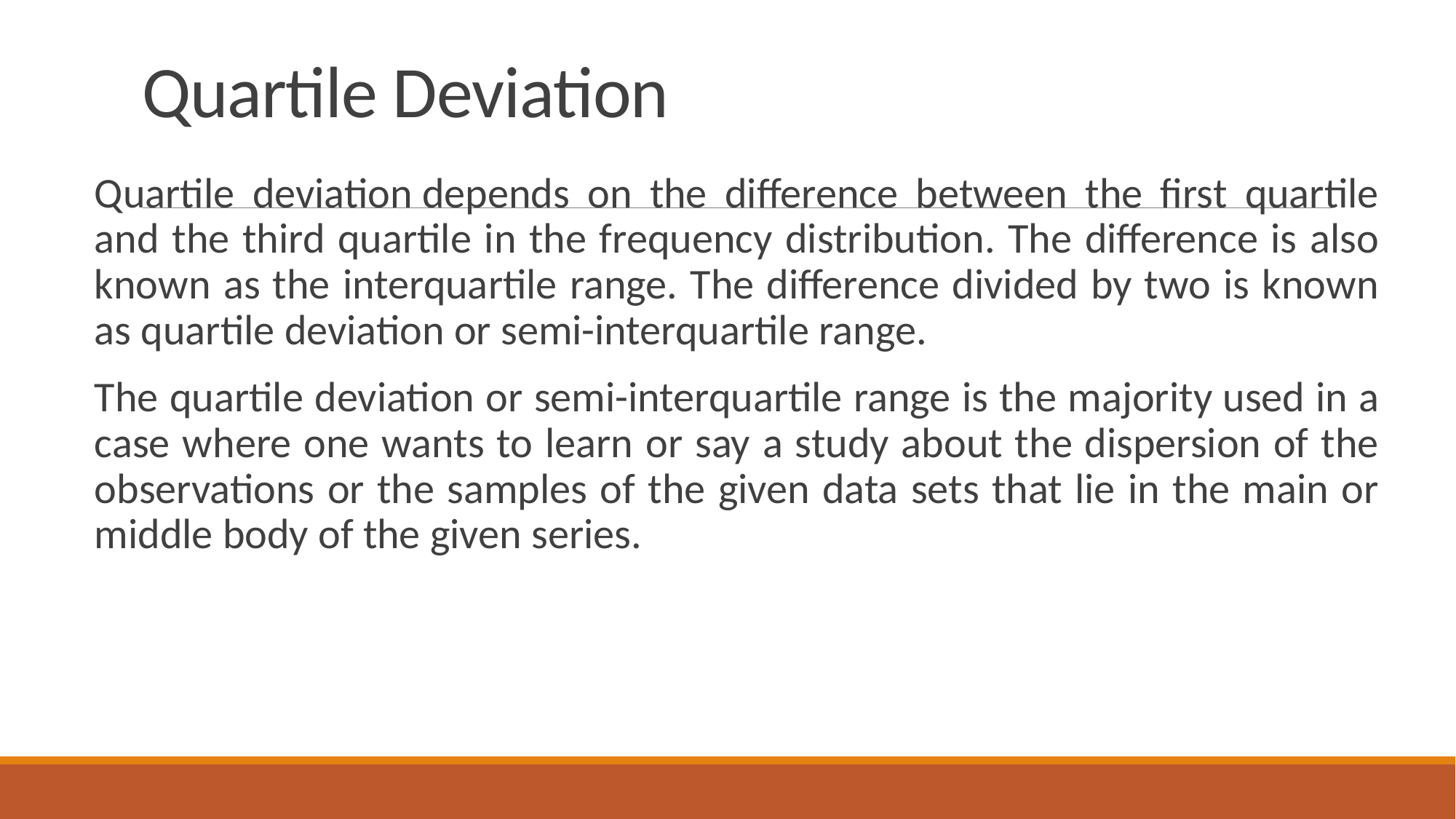

# Quartile Deviation
Quartile deviation depends on the difference between the first quartile and the third quartile in the frequency distribution. The difference is also known as the interquartile range. The difference divided by two is known as quartile deviation or semi-interquartile range.
The quartile deviation or semi-interquartile range is the majority used in a case where one wants to learn or say a study about the dispersion of the observations or the samples of the given data sets that lie in the main or middle body of the given series.